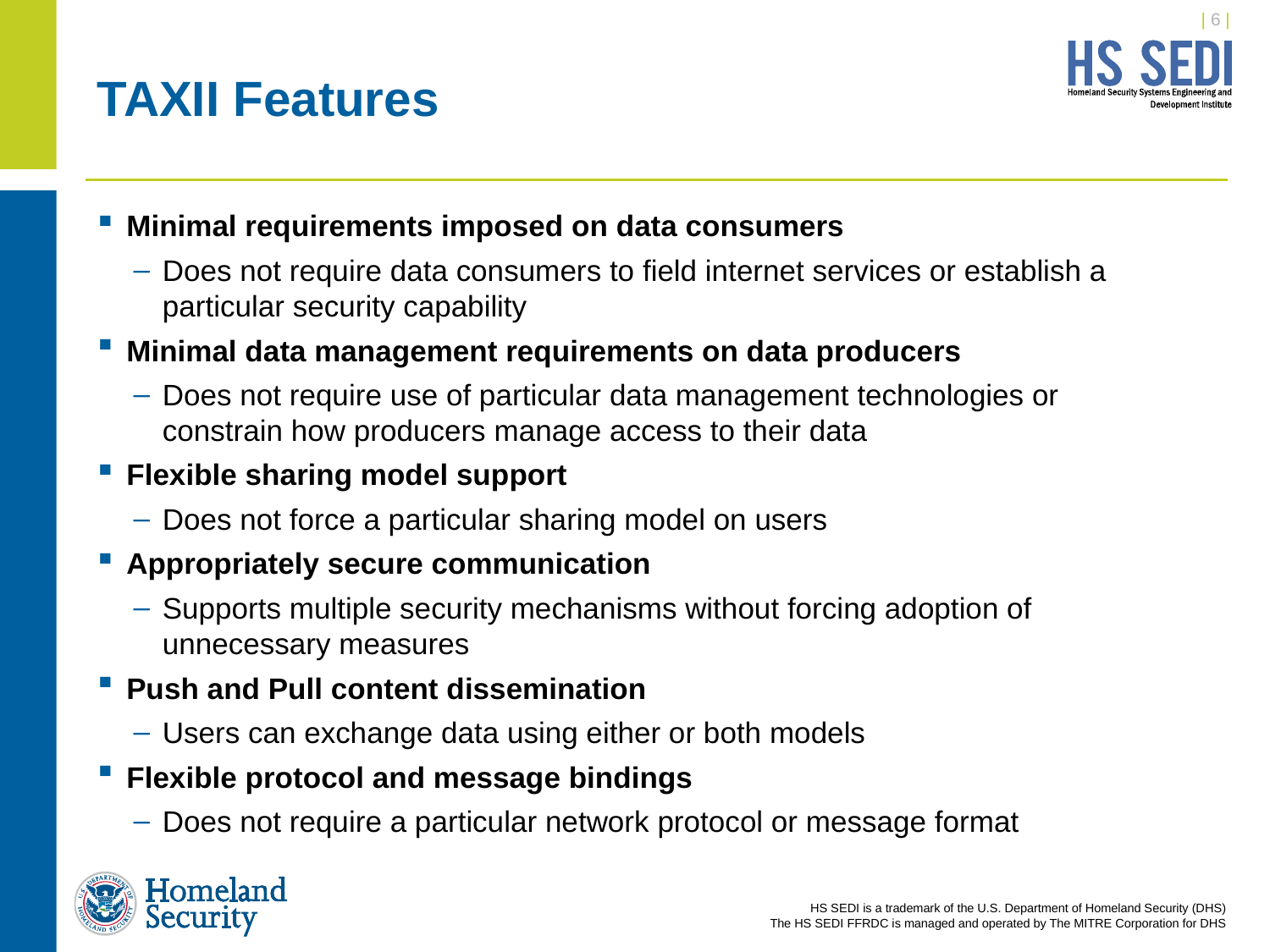

| 6 |
# TAXII Features
Minimal requirements imposed on data consumers
Does not require data consumers to field internet services or establish a particular security capability
Minimal data management requirements on data producers
Does not require use of particular data management technologies or constrain how producers manage access to their data
Flexible sharing model support
Does not force a particular sharing model on users
Appropriately secure communication
Supports multiple security mechanisms without forcing adoption of unnecessary measures
Push and Pull content dissemination
Users can exchange data using either or both models
Flexible protocol and message bindings
Does not require a particular network protocol or message format